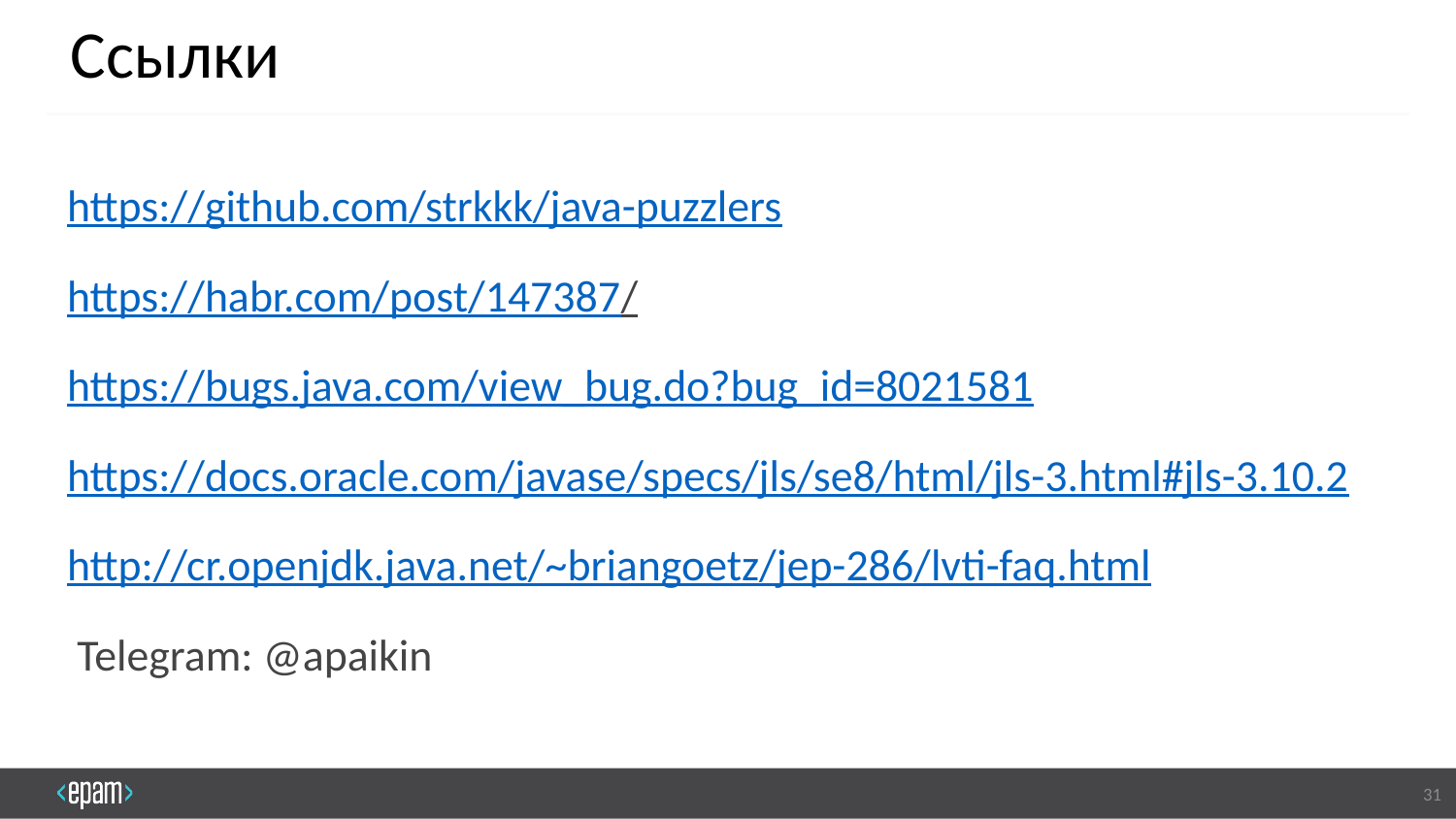

# Ссылки
https://github.com/strkkk/java-puzzlers
https://habr.com/post/147387/
https://bugs.java.com/view_bug.do?bug_id=8021581
https://docs.oracle.com/javase/specs/jls/se8/html/jls-3.html#jls-3.10.2
http://cr.openjdk.java.net/~briangoetz/jep-286/lvti-faq.html
 Telegram: @apaikin

31